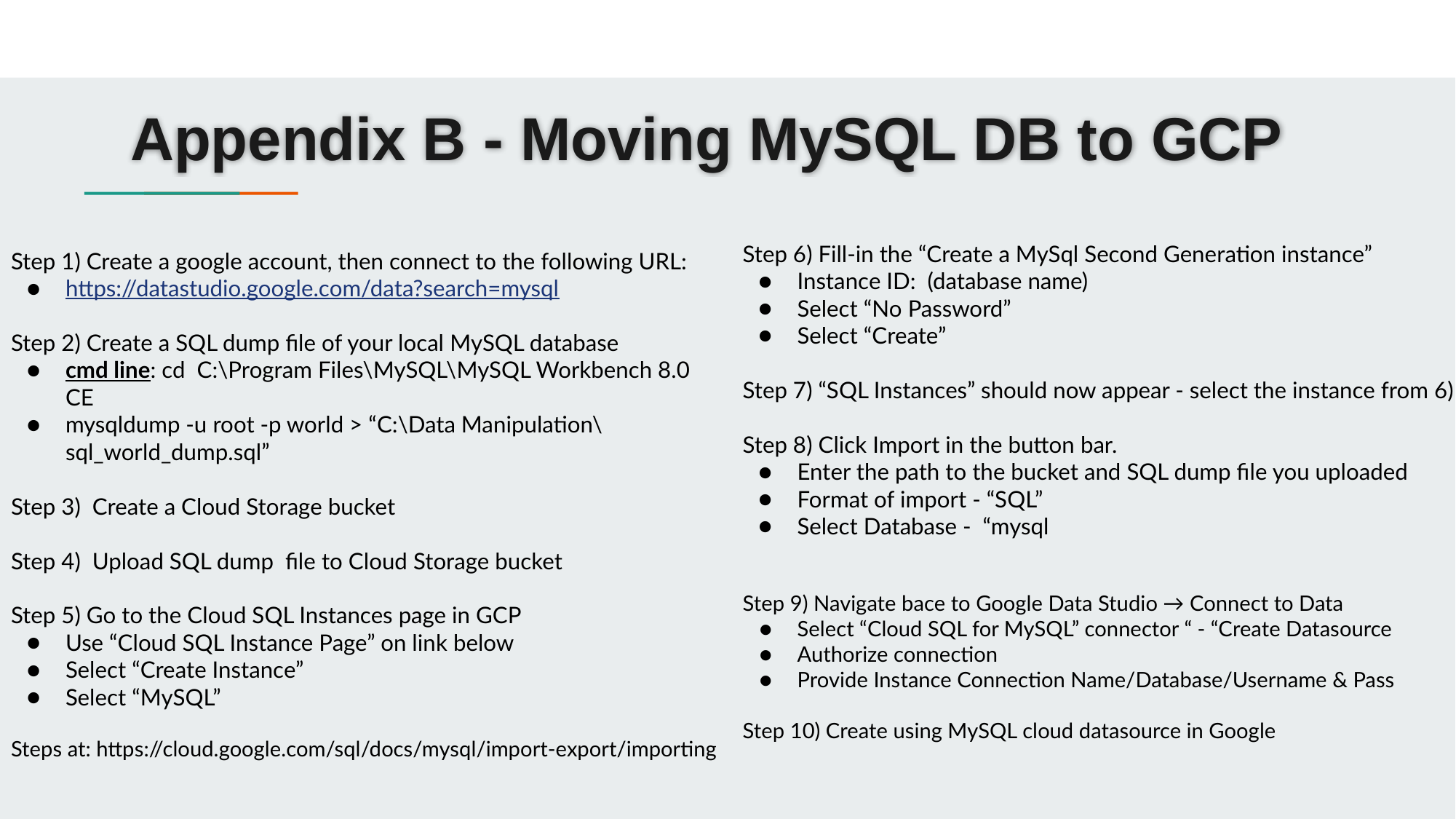

# Appendix B - Moving MySQL DB to GCP

Step 6) Fill-in the “Create a MySql Second Generation instance”
Instance ID:  (database name)
Select “No Password”
Select “Create”

Step 7) “SQL Instances” should now appear - select the instance from 6)

Step 8) Click Import in the button bar.
Enter the path to the bucket and SQL dump file you uploaded
Format of import - “SQL”
Select Database -  “mysql

Step 9) Navigate bace to Google Data Studio → Connect to Data
Select “Cloud SQL for MySQL” connector “ - “Create Datasource
Authorize connection
Provide Instance Connection Name/Database/Username & Pass

Step 10) Create using MySQL cloud datasource in Google

Step 1) Create a google account, then connect to the following URL:
https://datastudio.google.com/data?search=mysql

Step 2) Create a SQL dump file of your local MySQL database
cmd line: cd  C:\Program Files\MySQL\MySQL Workbench 8.0 CE
mysqldump -u root -p world > “C:\Data Manipulation\sql_world_dump.sql”

Step 3)  Create a Cloud Storage bucket

Step 4)  Upload SQL dump  file to Cloud Storage bucket

Step 5) Go to the Cloud SQL Instances page in GCP
Use “Cloud SQL Instance Page” on link below
Select “Create Instance”
Select “MySQL”

Steps at: https://cloud.google.com/sql/docs/mysql/import-export/importing